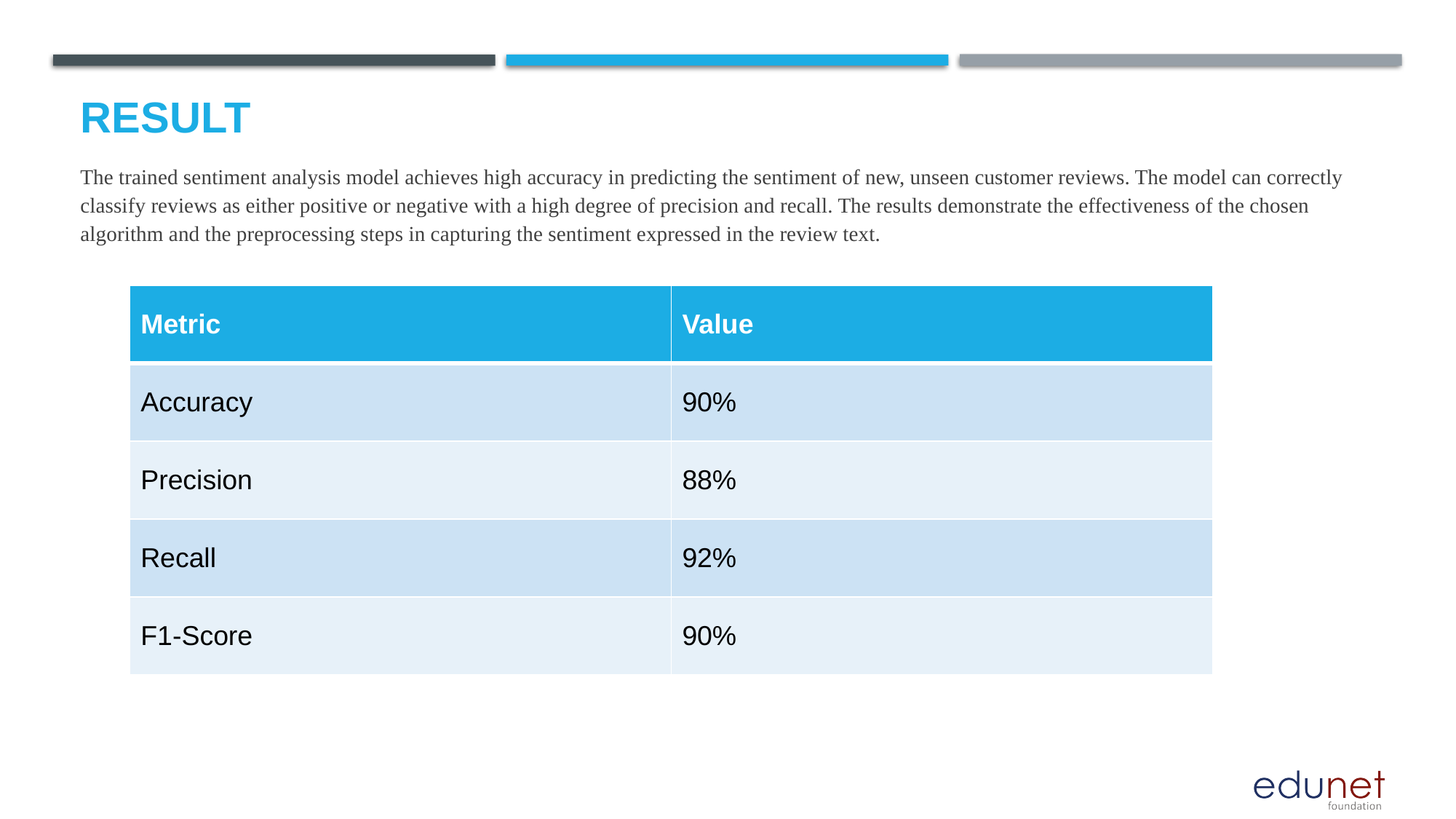

# Result
The trained sentiment analysis model achieves high accuracy in predicting the sentiment of new, unseen customer reviews. The model can correctly classify reviews as either positive or negative with a high degree of precision and recall. The results demonstrate the effectiveness of the chosen algorithm and the preprocessing steps in capturing the sentiment expressed in the review text.

|  |
| --- |
| Metric | Value |
| --- | --- |
| Accuracy | 90% |
| Precision | 88% |
| Recall | 92% |
| F1-Score | 90% |
| Metric | Value |
| --- | --- |
| Accuracy | 90% |
| Precision | 88% |
| Recall | 92% |
| F1-Score | 90% |